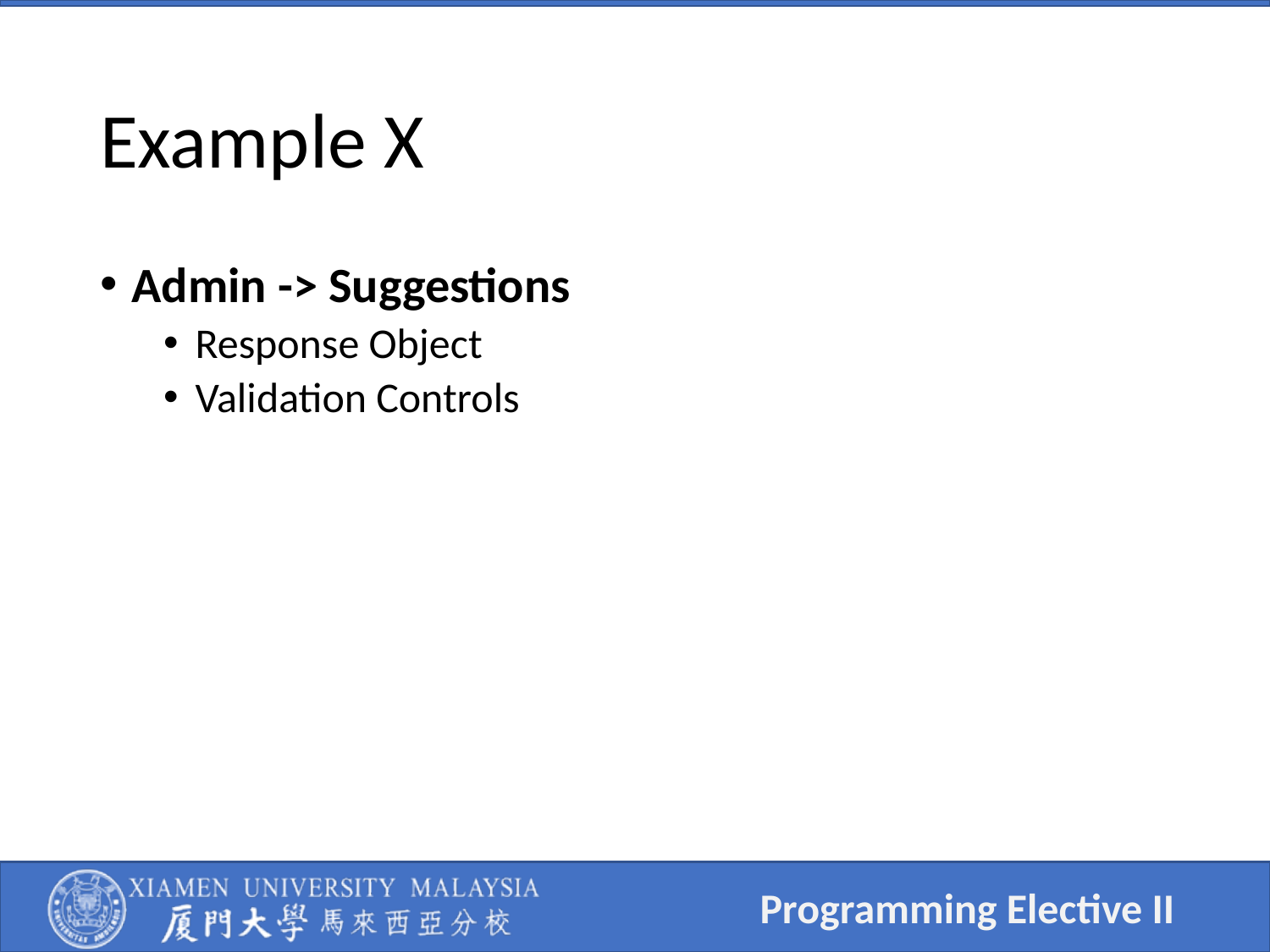

# Example X
Admin -> Suggestions
Response Object
Validation Controls